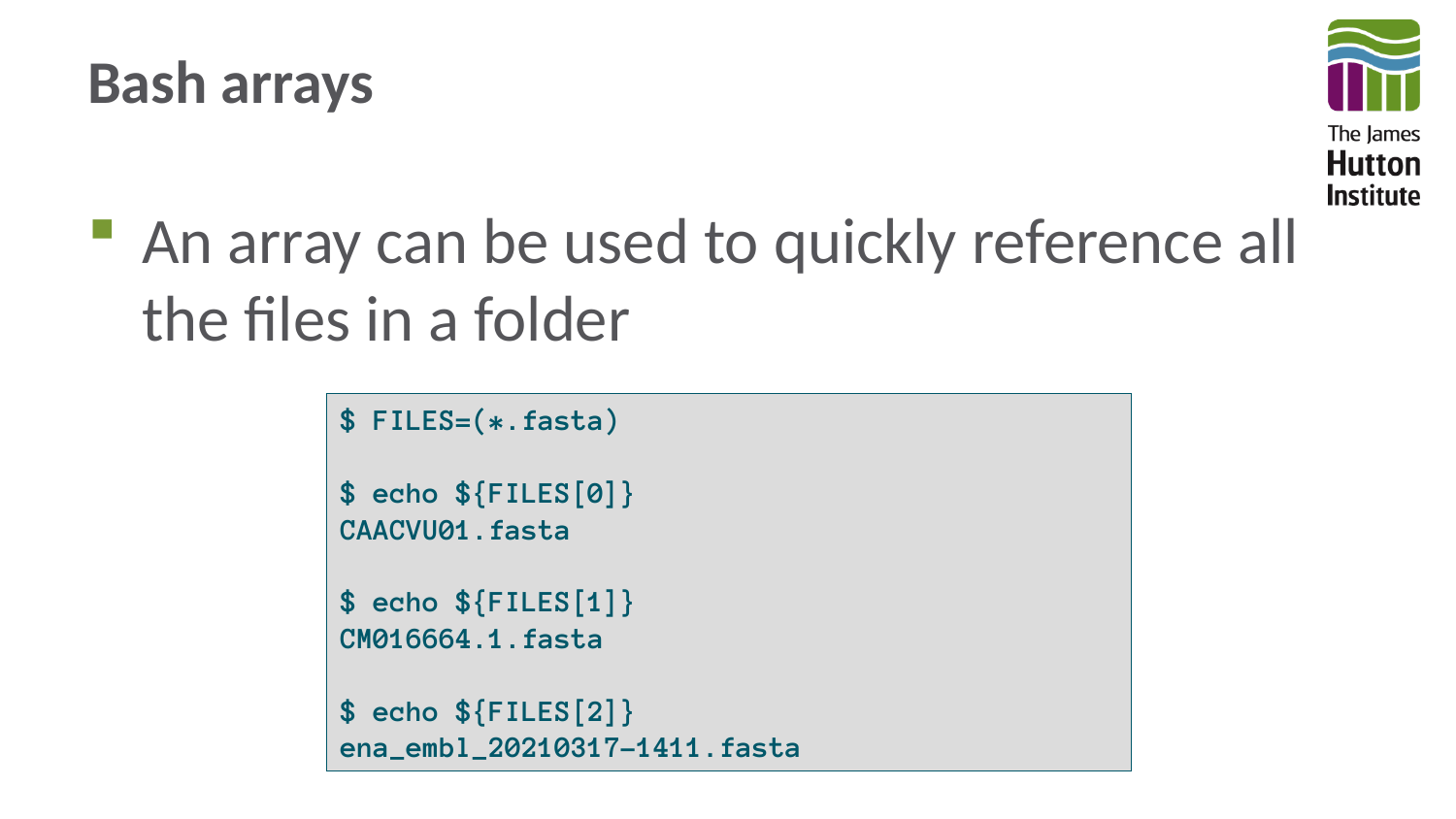

# Bash arrays
An array can be used to quickly reference all the files in a folder
$ FILES=(*.fasta)

$ echo ${FILES[0]}
CAACVU01.fasta

$ echo ${FILES[1]}
CM016664.1.fasta

$ echo ${FILES[2]}
ena_embl_20210317-1411.fasta